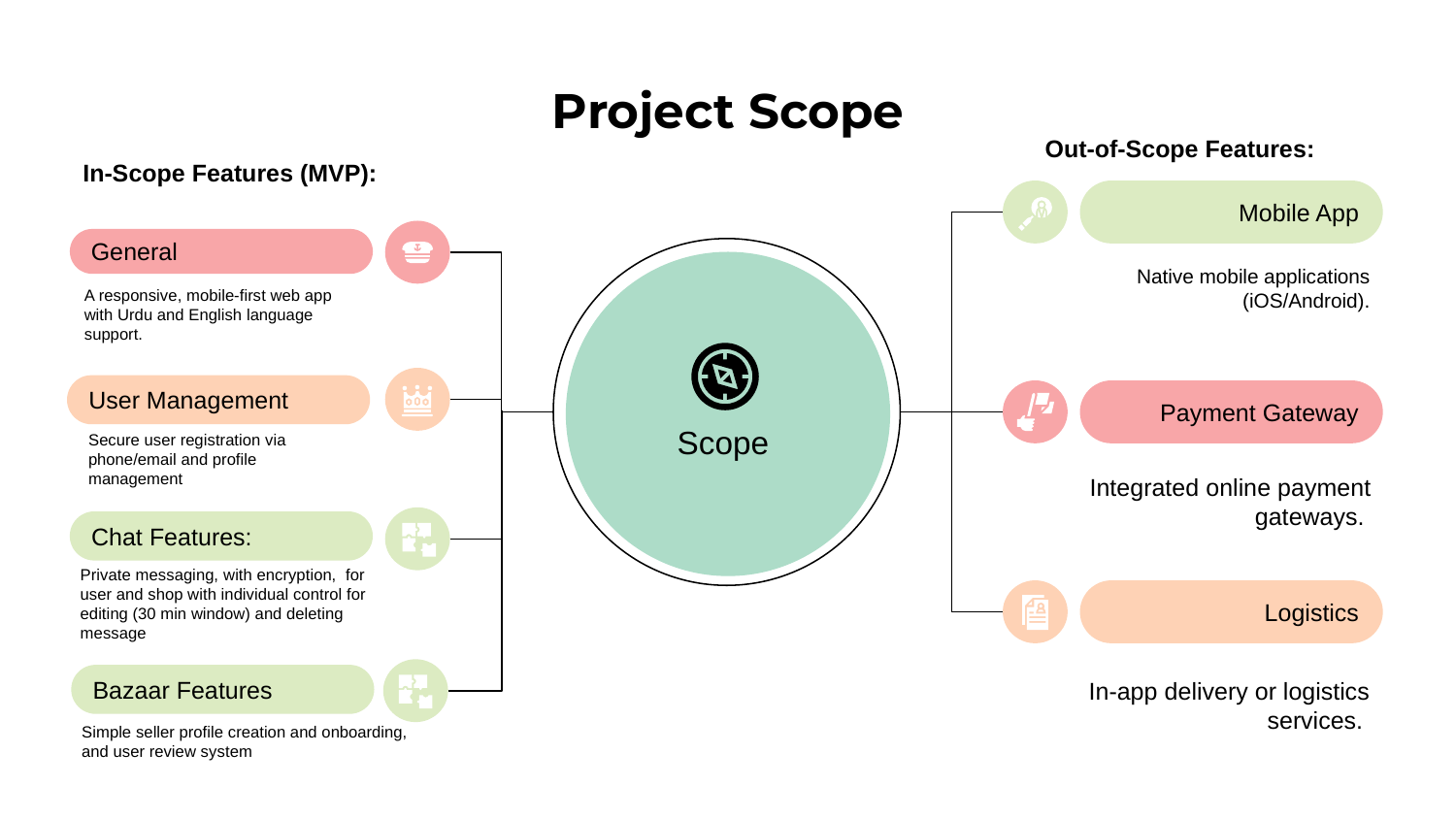

# Project Scope
Out-of-Scope Features:
In-Scope Features (MVP):

Mobile App

General

Native mobile applications (iOS/Android).

A responsive, mobile-first web app with Urdu and English language support.

User Management

Payment Gateway

Scope
Secure user registration via phone/email and profile management
Integrated online payment gateways.

Chat Features:

Private messaging, with encryption,  for user and shop with individual control for editing (30 min window) and deleting message

Logistics

In-app delivery or logistics services.
Bazaar Features

Simple seller profile creation and onboarding, and user review system